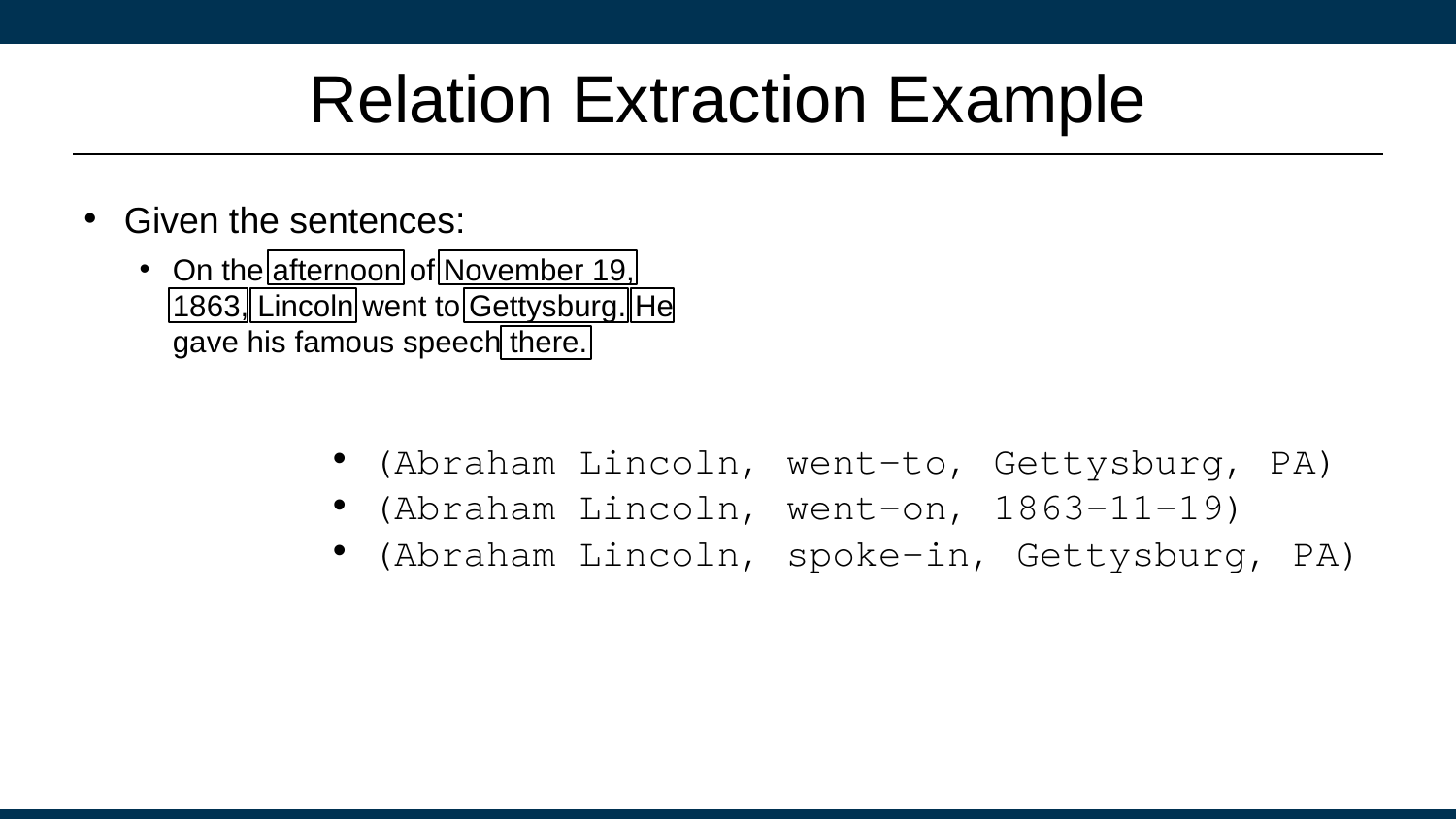

# Relation Extraction Example
Given the sentences:
On the afternoon of November 19, 1863, Lincoln went to Gettysburg. He gave his famous speech there.

(Abraham Lincoln, went-to, Gettysburg, PA)
(Abraham Lincoln, went-on, 1863-11-19)
(Abraham Lincoln, spoke-in, Gettysburg, PA)